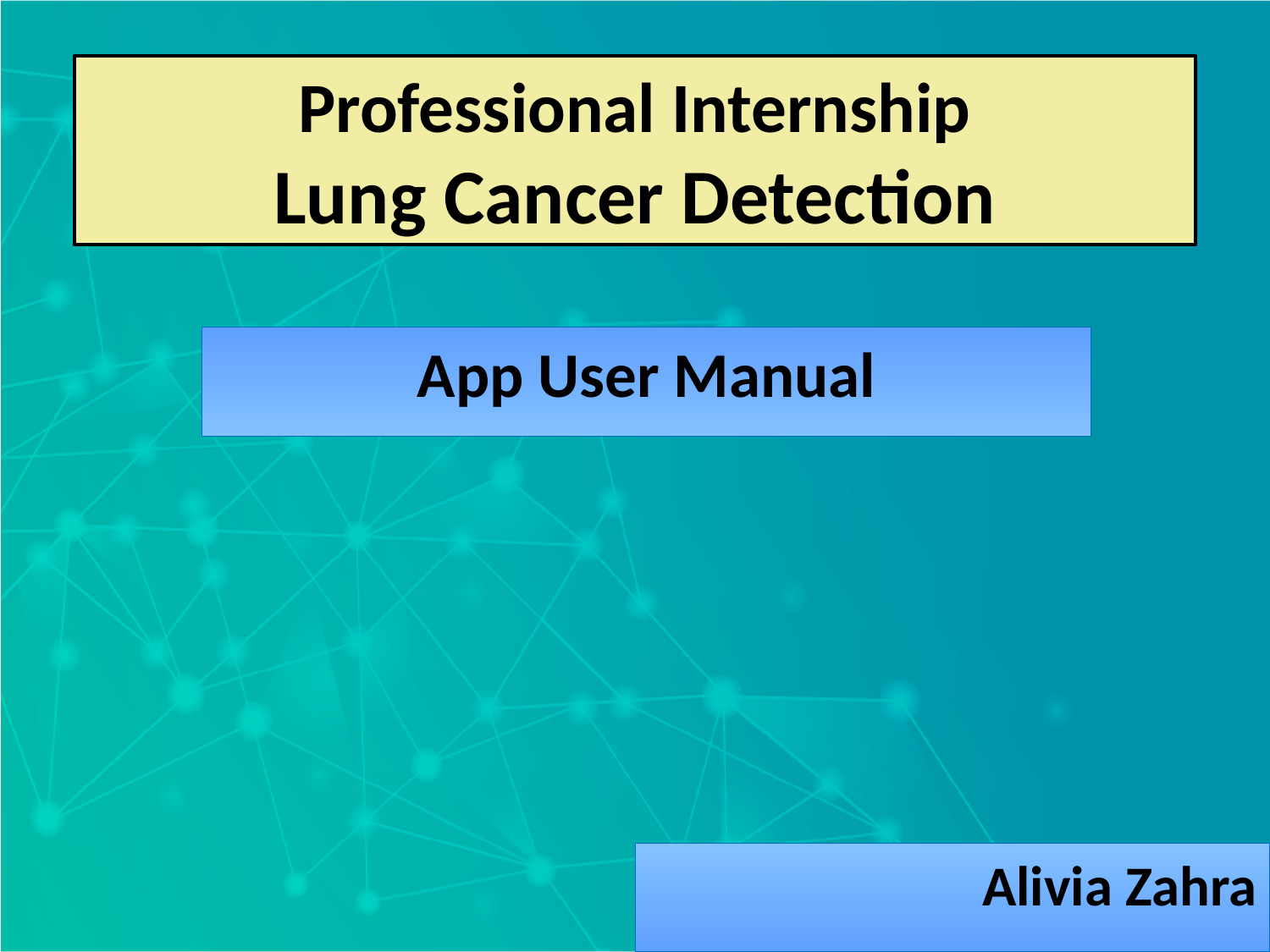

Professional Internship
Lung Cancer Detection
App User Manual
Alivia Zahra